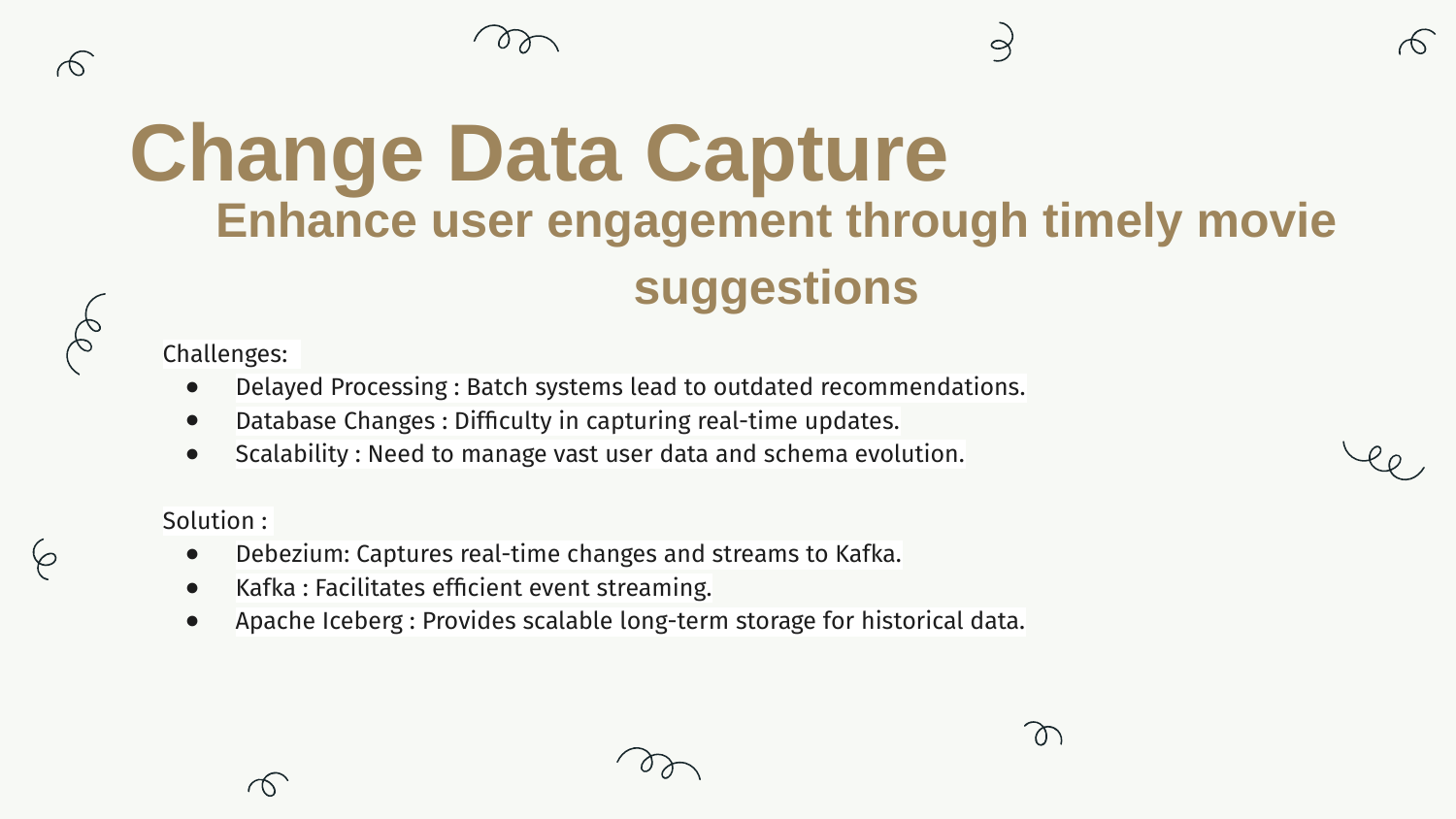

# Change Data Capture
Enhance user engagement through timely movie suggestions
Challenges:
Delayed Processing : Batch systems lead to outdated recommendations.
Database Changes : Difficulty in capturing real-time updates.
Scalability : Need to manage vast user data and schema evolution.

Solution :
Debezium: Captures real-time changes and streams to Kafka.
Kafka : Facilitates efficient event streaming.
Apache Iceberg : Provides scalable long-term storage for historical data.